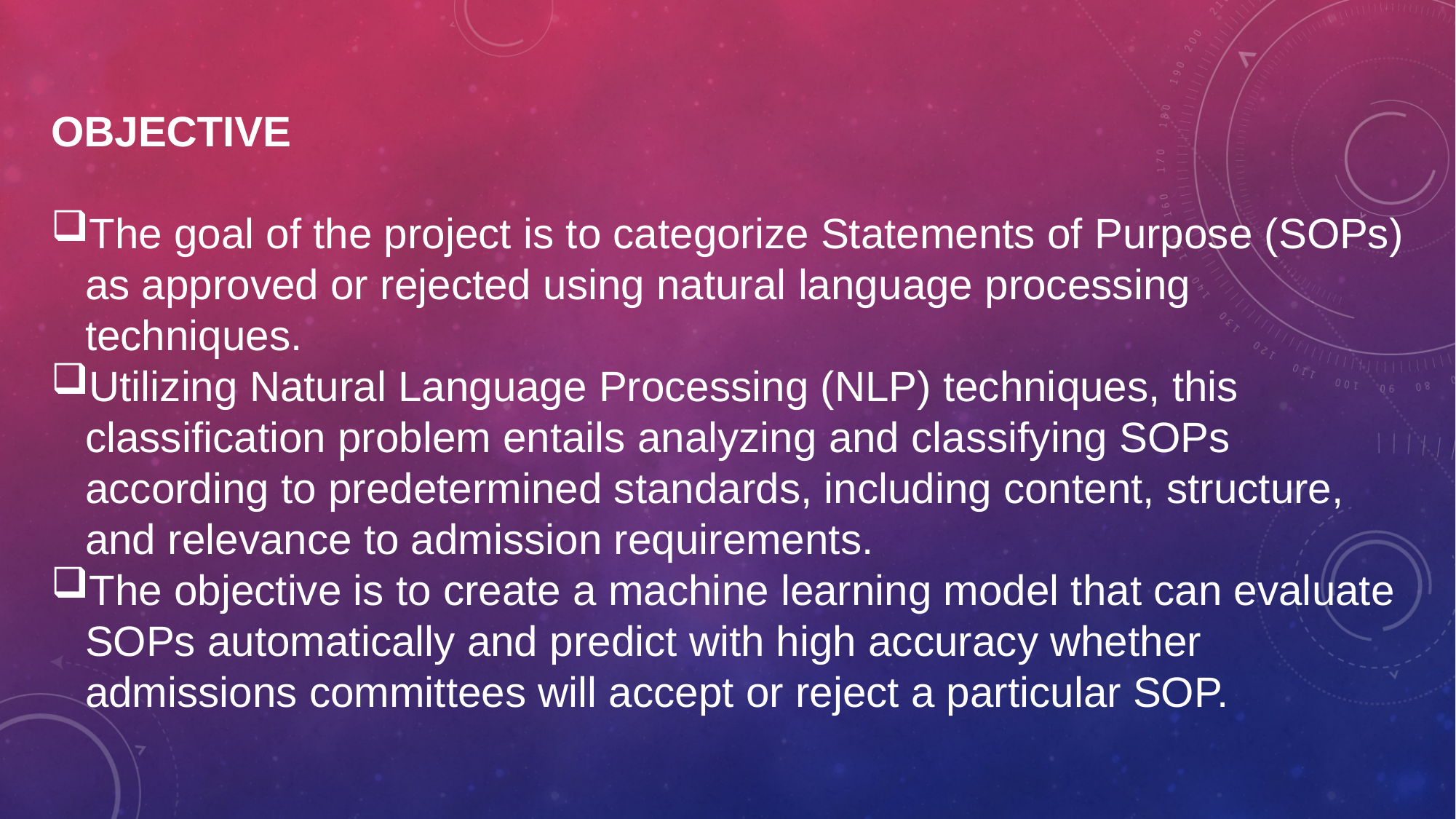

OBJECTIVE

The goal of the project is to categorize Statements of Purpose (SOPs) as approved or rejected using natural language processing techniques.
Utilizing Natural Language Processing (NLP) techniques, this classification problem entails analyzing and classifying SOPs according to predetermined standards, including content, structure, and relevance to admission requirements.
The objective is to create a machine learning model that can evaluate SOPs automatically and predict with high accuracy whether admissions committees will accept or reject a particular SOP.